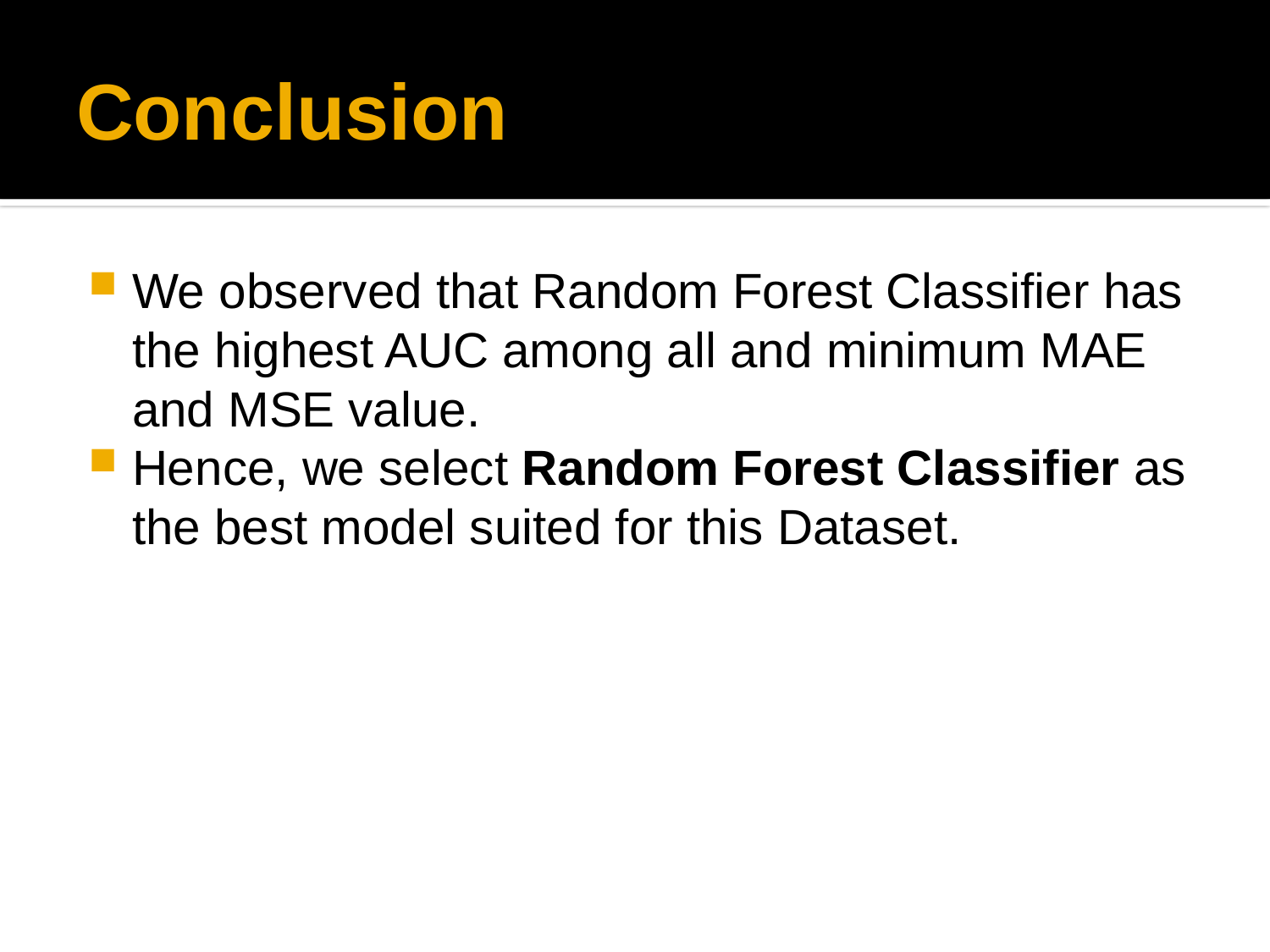

# Conclusion
We observed that Random Forest Classifier has the highest AUC among all and minimum MAE and MSE value.
Hence, we select Random Forest Classifier as the best model suited for this Dataset.